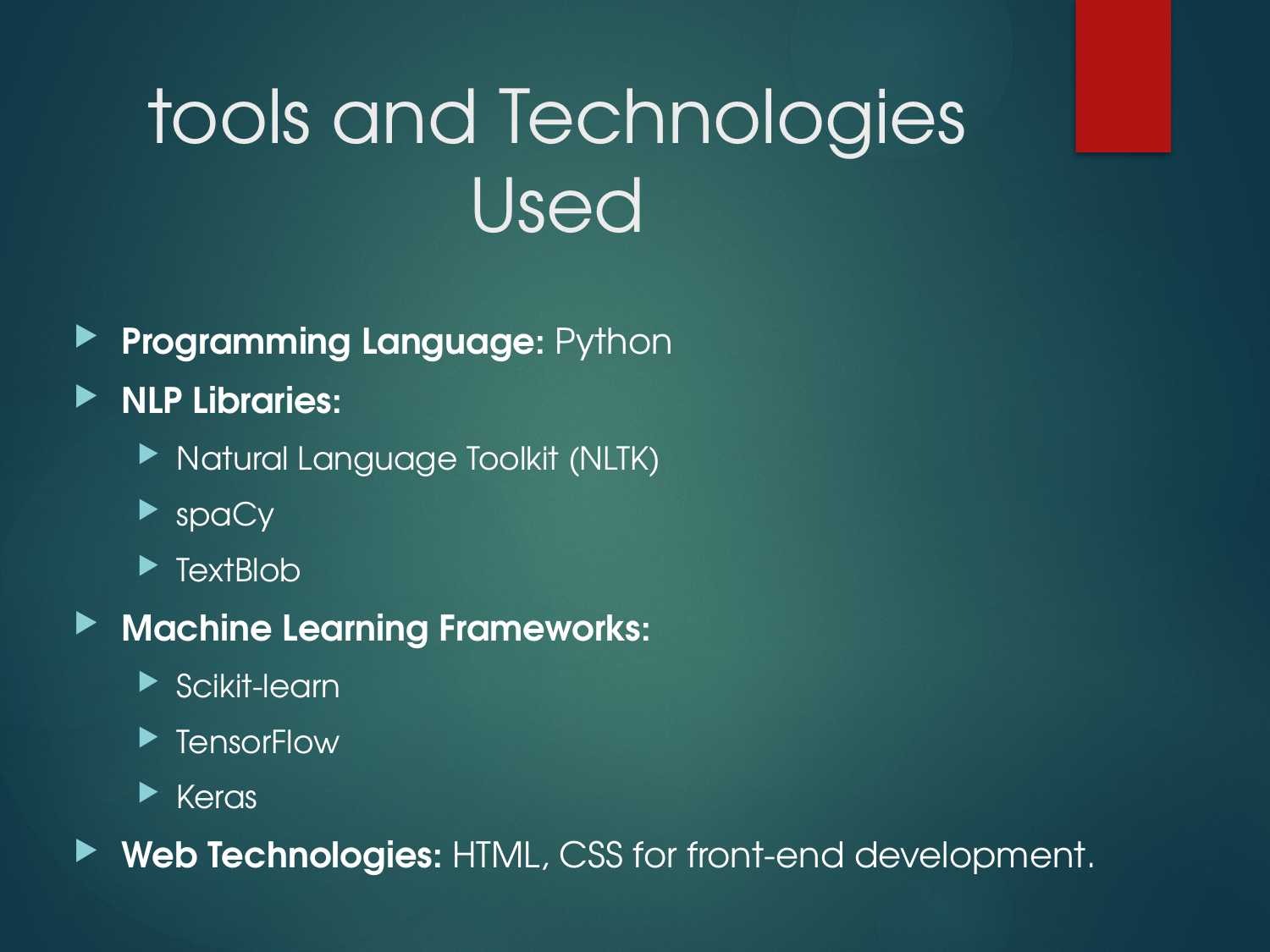

# tools and Technologies Used
Programming Language: Python
NLP Libraries:
Natural Language Toolkit (NLTK)
spaCy
TextBlob
Machine Learning Frameworks:
Scikit-learn
TensorFlow
Keras
Web Technologies: HTML, CSS for front-end development.